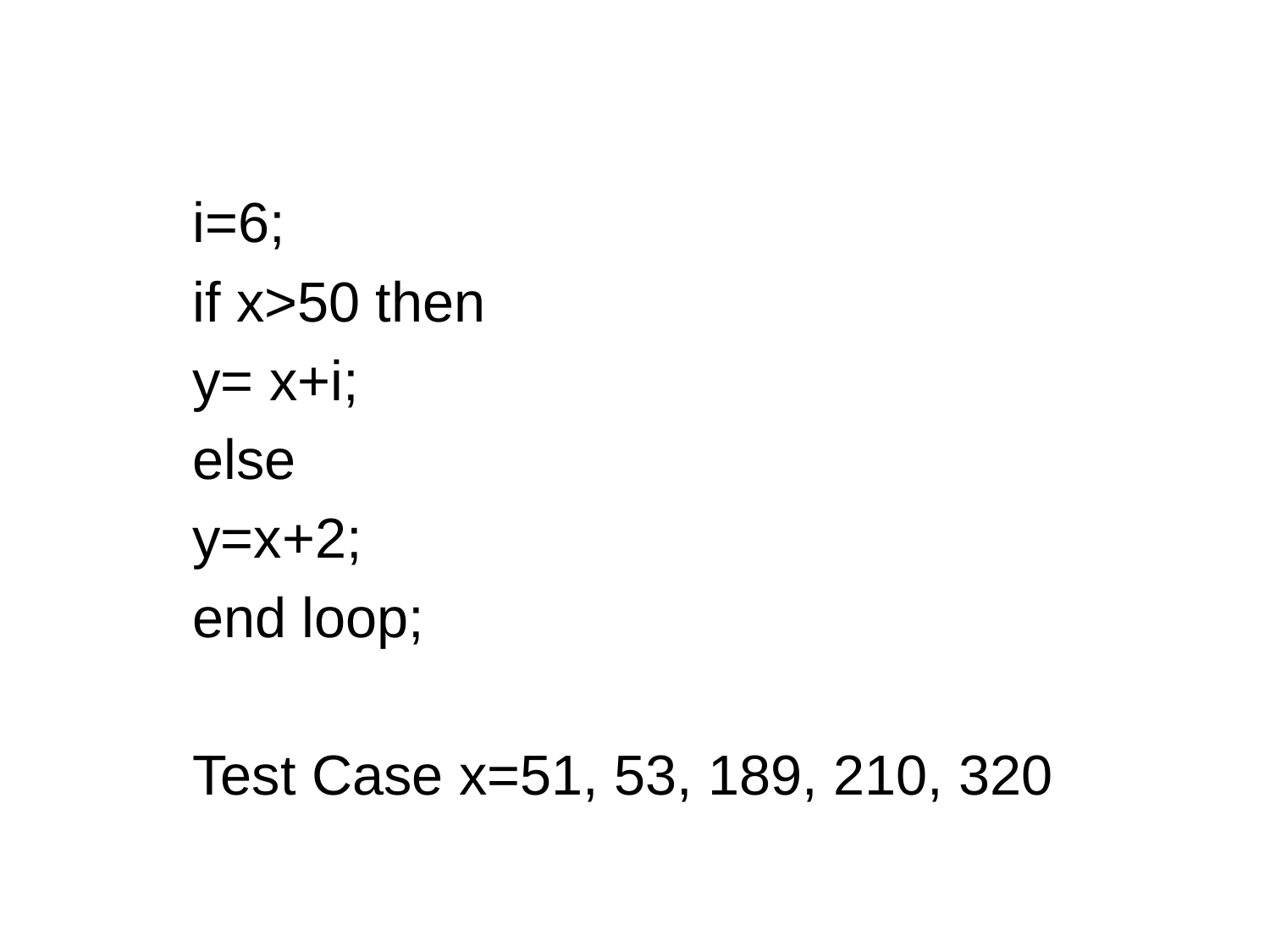

i=6;
if x>50 then
y= x+i;
else
y=x+2;
end loop;

Test Case x=51, 53, 189, 210, 320